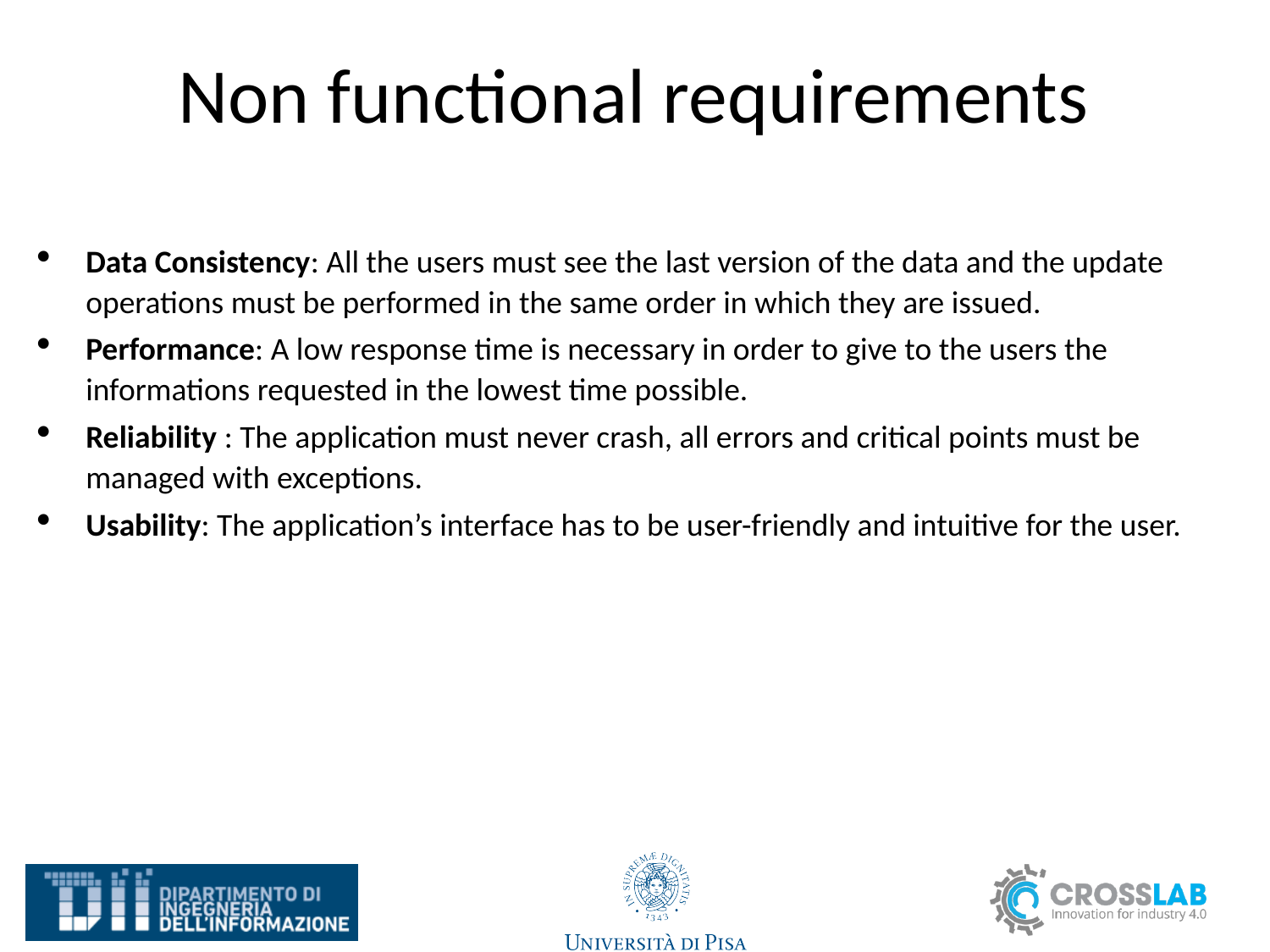

# Non functional requirements

Data Consistency: All the users must see the last version of the data and the update operations must be performed in the same order in which they are issued.
Performance: A low response time is necessary in order to give to the users the informations requested in the lowest time possible.
Reliability : The application must never crash, all errors and critical points must be managed with exceptions.
Usability: The application’s interface has to be user-friendly and intuitive for the user.